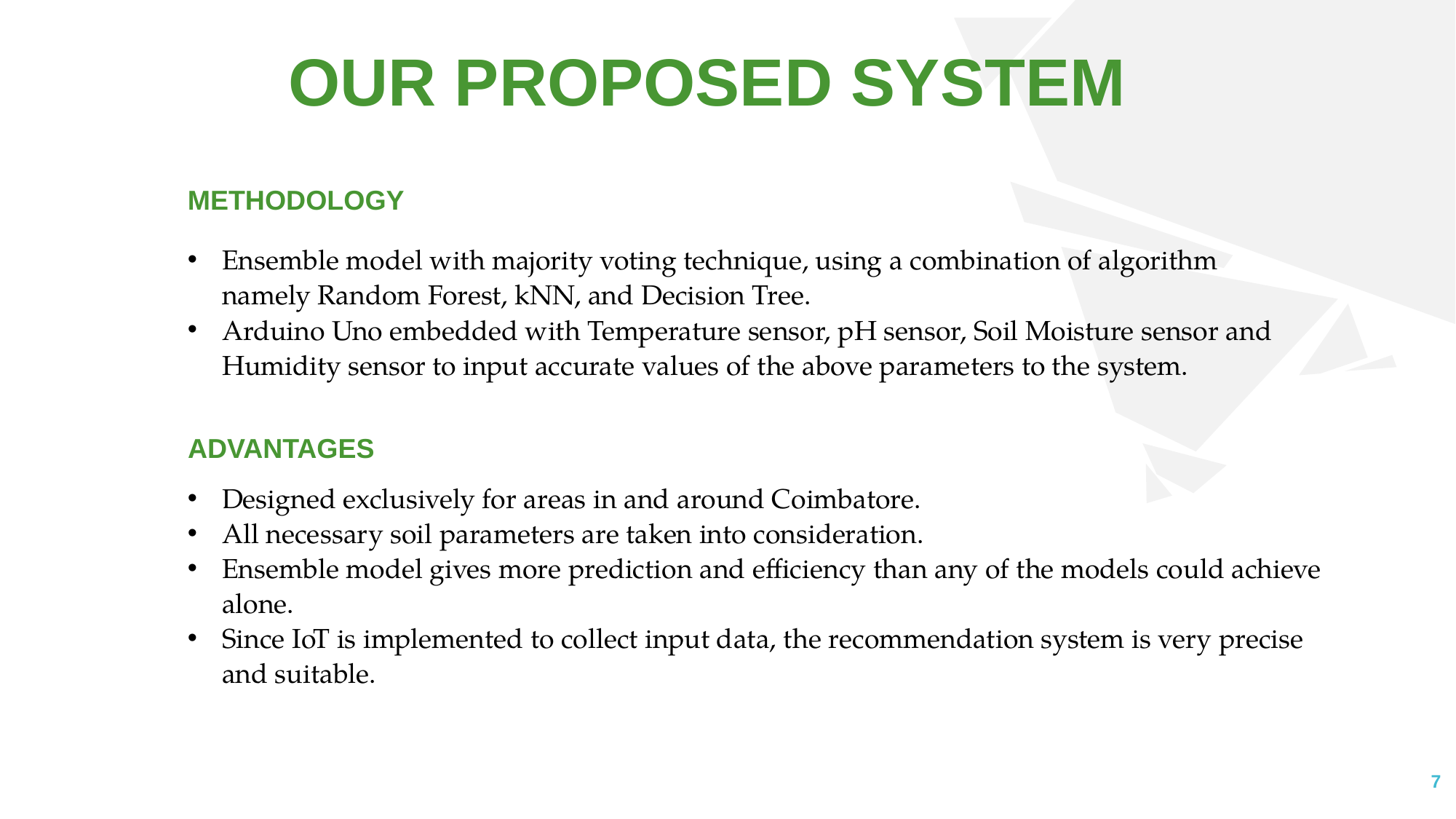

OUR PROPOSED SYSTEM
METHODOLOGY
Ensemble model with majority voting technique, using a combination of algorithm namely Random Forest, kNN, and Decision Tree.
Arduino Uno embedded with Temperature sensor, pH sensor, Soil Moisture sensor and Humidity sensor to input accurate values of the above parameters to the system.

ADVANTAGES
Designed exclusively for areas in and around Coimbatore.
All necessary soil parameters are taken into consideration.
Ensemble model gives more prediction and efficiency than any of the models could achieve alone.
Since IoT is implemented to collect input data, the recommendation system is very precise and suitable.
7